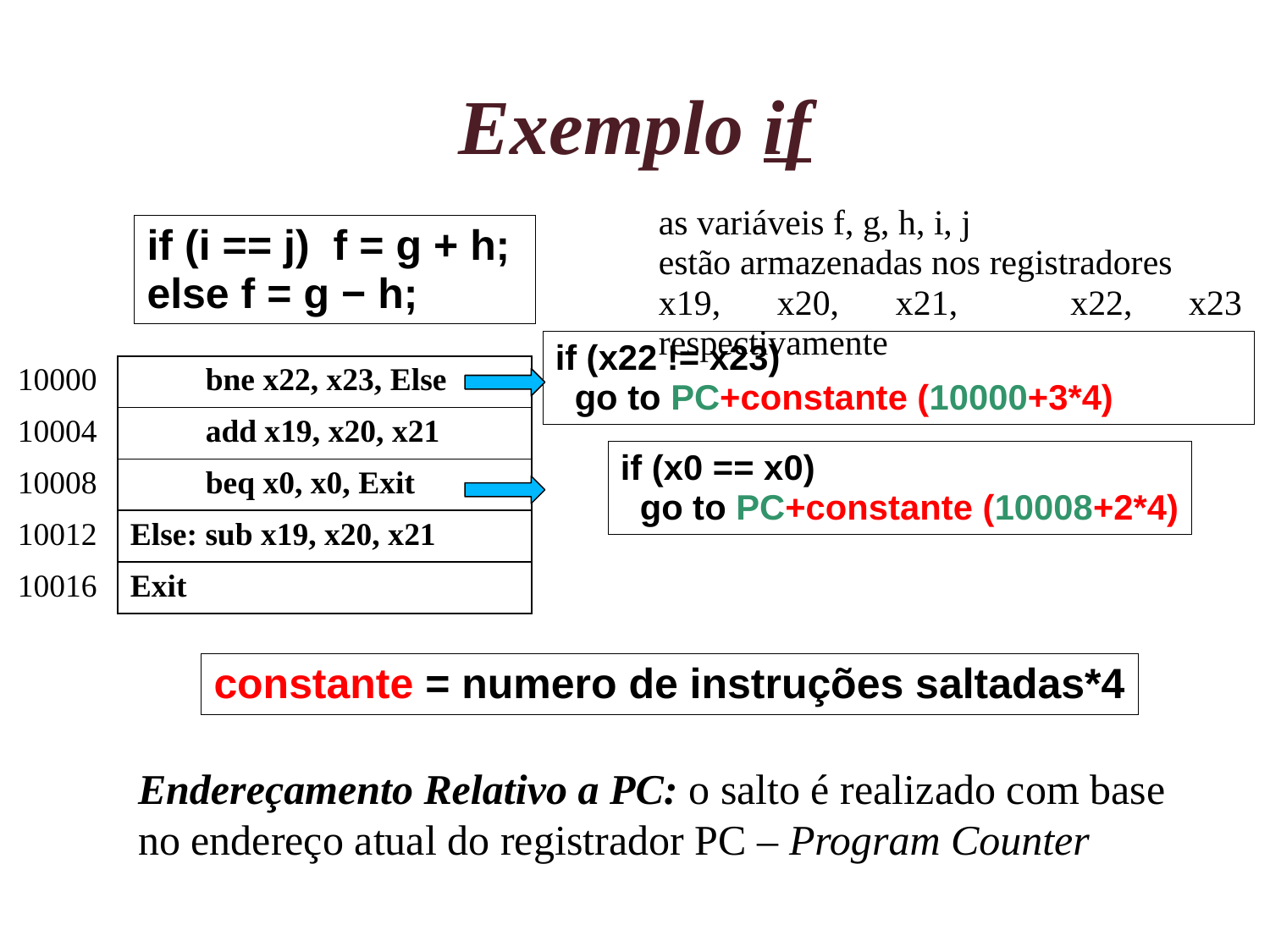

# Exemplo if
as variáveis f, g, h, i, j
estão armazenadas nos registradores
x19, x20, x21,  x22, x23 respectivamente
if (i == j)  f = g + h;
else f = g − h;
if (x22 != x23)
  go to PC+constante (10000+3*4)
| 10000 | bne x22, x23, Else |
| --- | --- |
| 10004 | add x19, x20, x21 |
| 10008 | beq x0, x0, Exit |
| 10012 | Else: sub x19, x20, x21 |
| 10016 | Exit |

if (x0 == x0)
  go to PC+constante (10008+2*4)

constante = numero de instruções saltadas*4
Endereçamento Relativo a PC: o salto é realizado com base no endereço atual do registrador PC – Program Counter